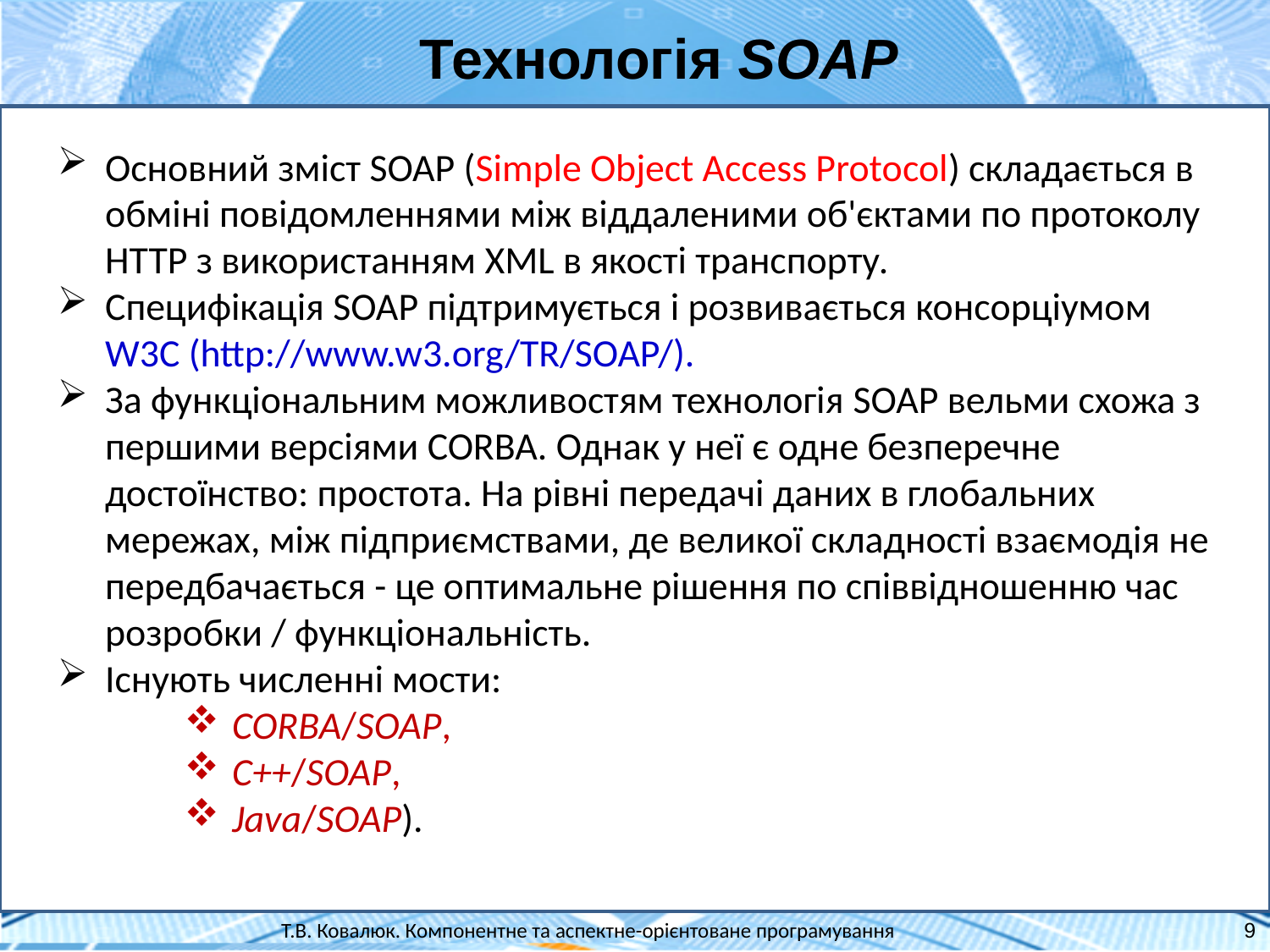

Технологія SOAP
Основний зміст SOAP (Simple Object Access Protocol) складається в обміні повідомленнями між віддаленими об'єктами по протоколу HTTP з використанням XML в якості транспорту.
Специфікація SOAP підтримується і розвивається консорціумом W3C (http://www.w3.org/TR/SOAP/).
За функціональним можливостям технологія SOAP вельми схожа з першими версіями CORBA. Однак у неї є одне безперечне достоїнство: простота. На рівні передачі даних в глобальних мережах, між підприємствами, де великої складності взаємодія не передбачається - це оптимальне рішення по співвідношенню час розробки / функціональність.
Існують численні мости:
CORBA/SOAP,
C++/SOAP,
Java/SOAP).
9